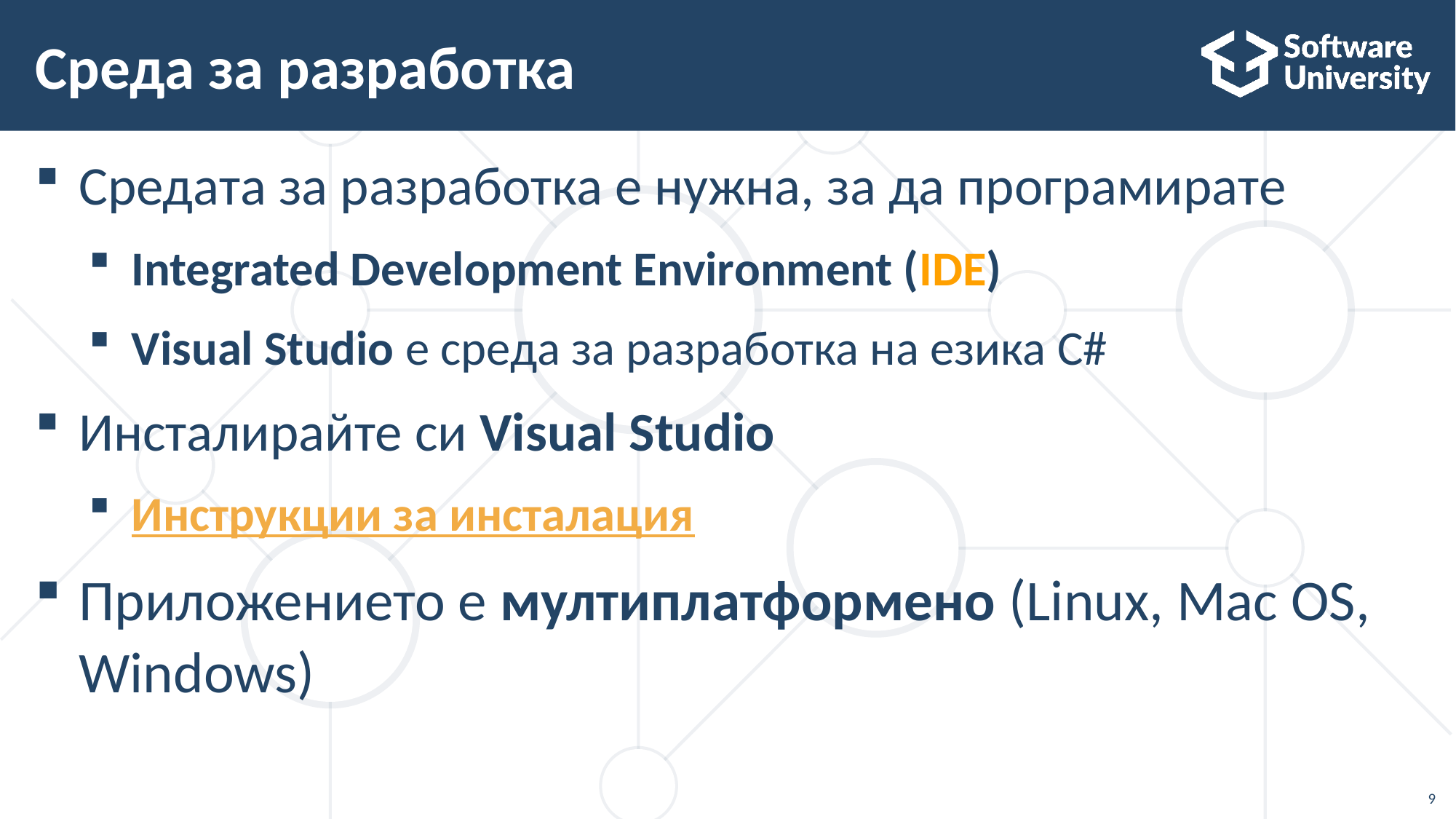

# Среда за разработка
Средата за разработка е нужна, за да програмирате
Integrated Development Environment (IDE)
Visual Studio е среда за разработка на езика C#
Инсталирайте си Visual Studio
Инструкции за инсталация
Приложението е мултиплатформено (Linux, Mac OS, Windows)
9